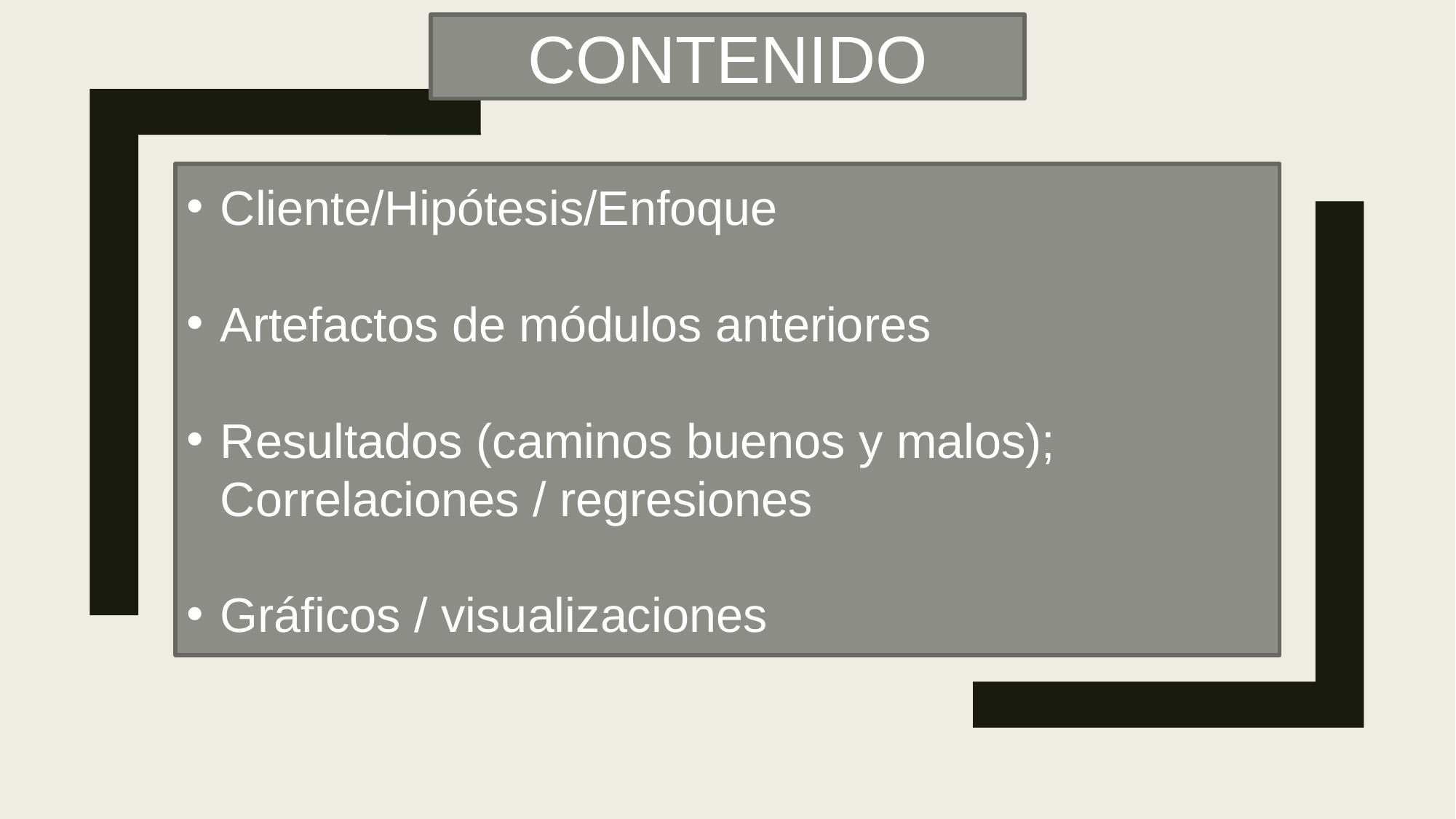

CONTENIDO
Cliente/Hipótesis/Enfoque

Artefactos de módulos anteriores

Resultados (caminos buenos y malos); Correlaciones / regresiones

Gráficos / visualizaciones